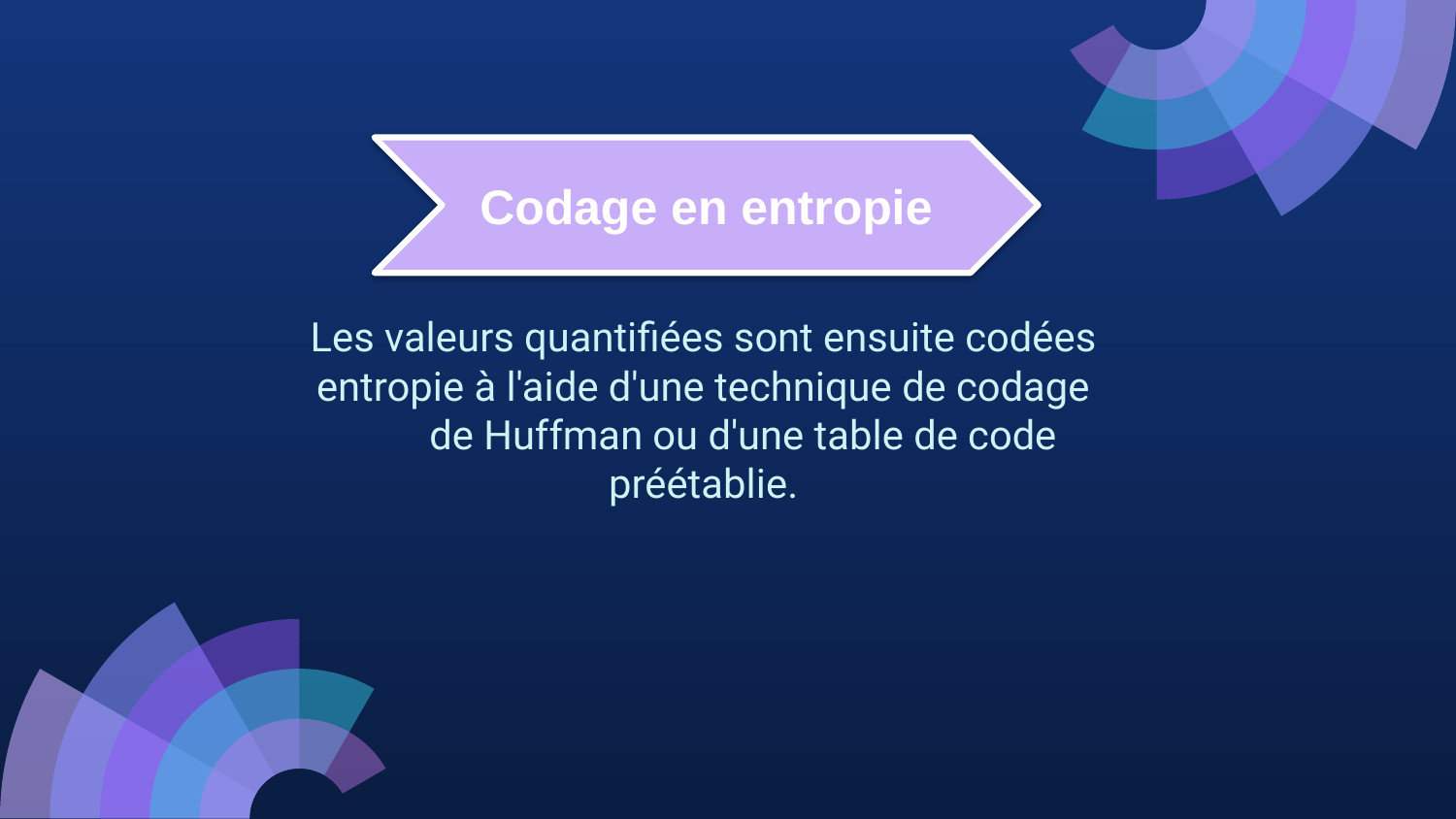

Codage en entropie
Les valeurs quantifiées sont ensuite codées
entropie à l'aide d'une technique de codage
        de Huffman ou d'une table de code
préétablie.